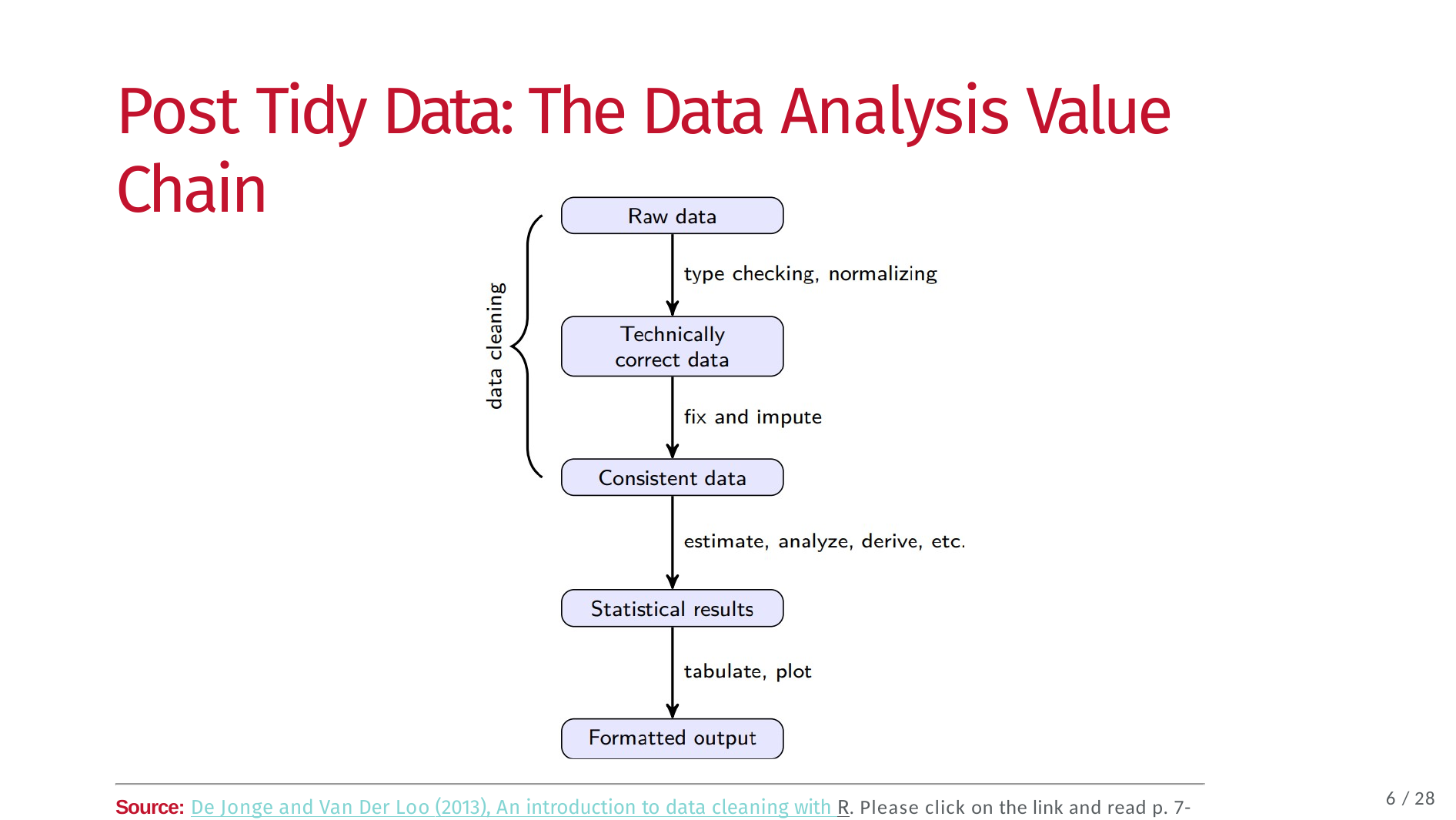

# Post Tidy Data: The Data Analysis Value Chain

6 / 28
Source: De Jonge and Van Der Loo (2013), An introduction to data cleaning with R. Please click on the link and read p. 7-8.